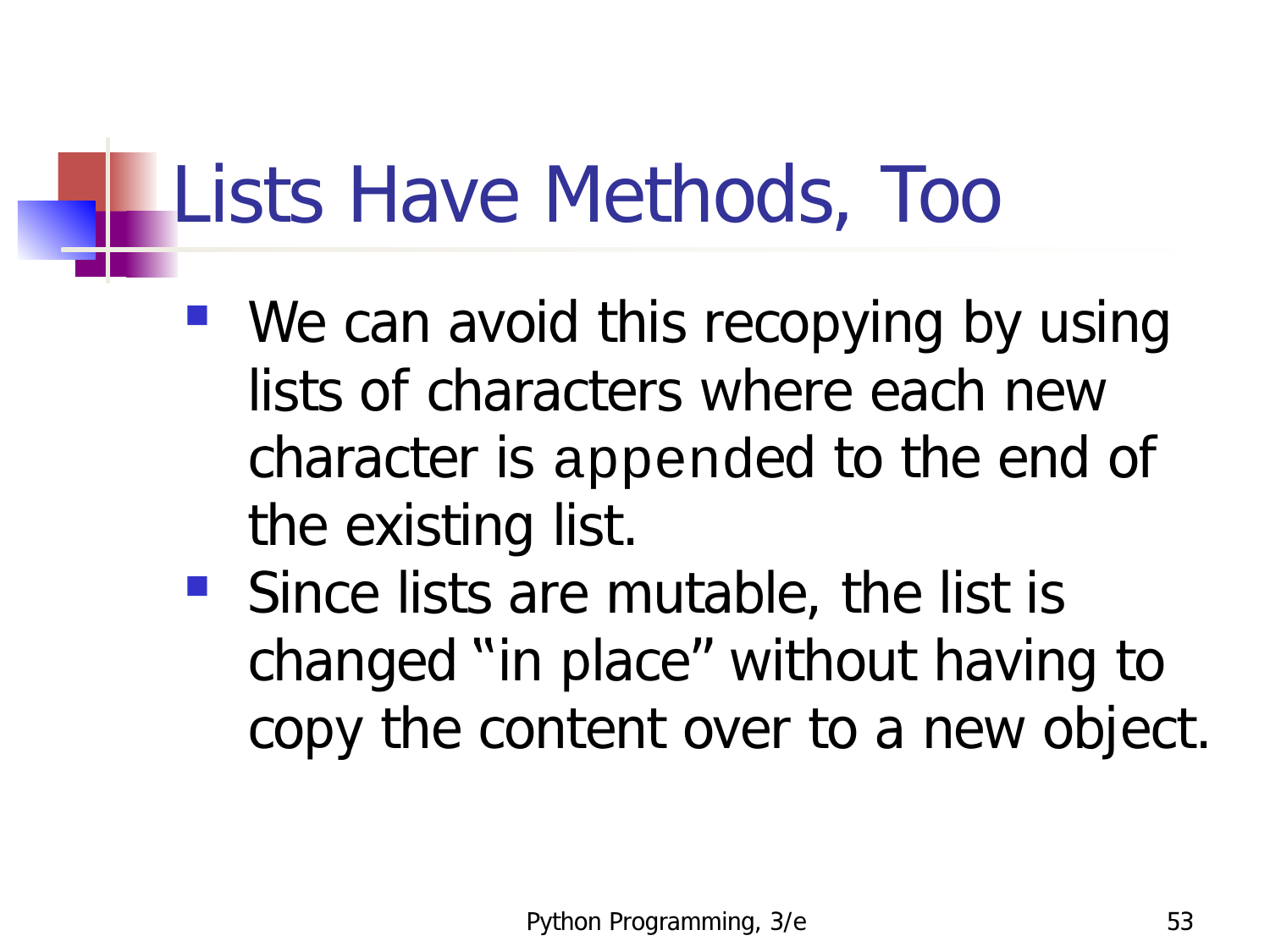

Lists Have Methods, Too
We can avoid this recopying by using lists of characters where each new character is appended to the end of the existing list.
Since lists are mutable, the list is changed “in place” without having to copy the content over to a new object.
Python Programming, 3/e
53